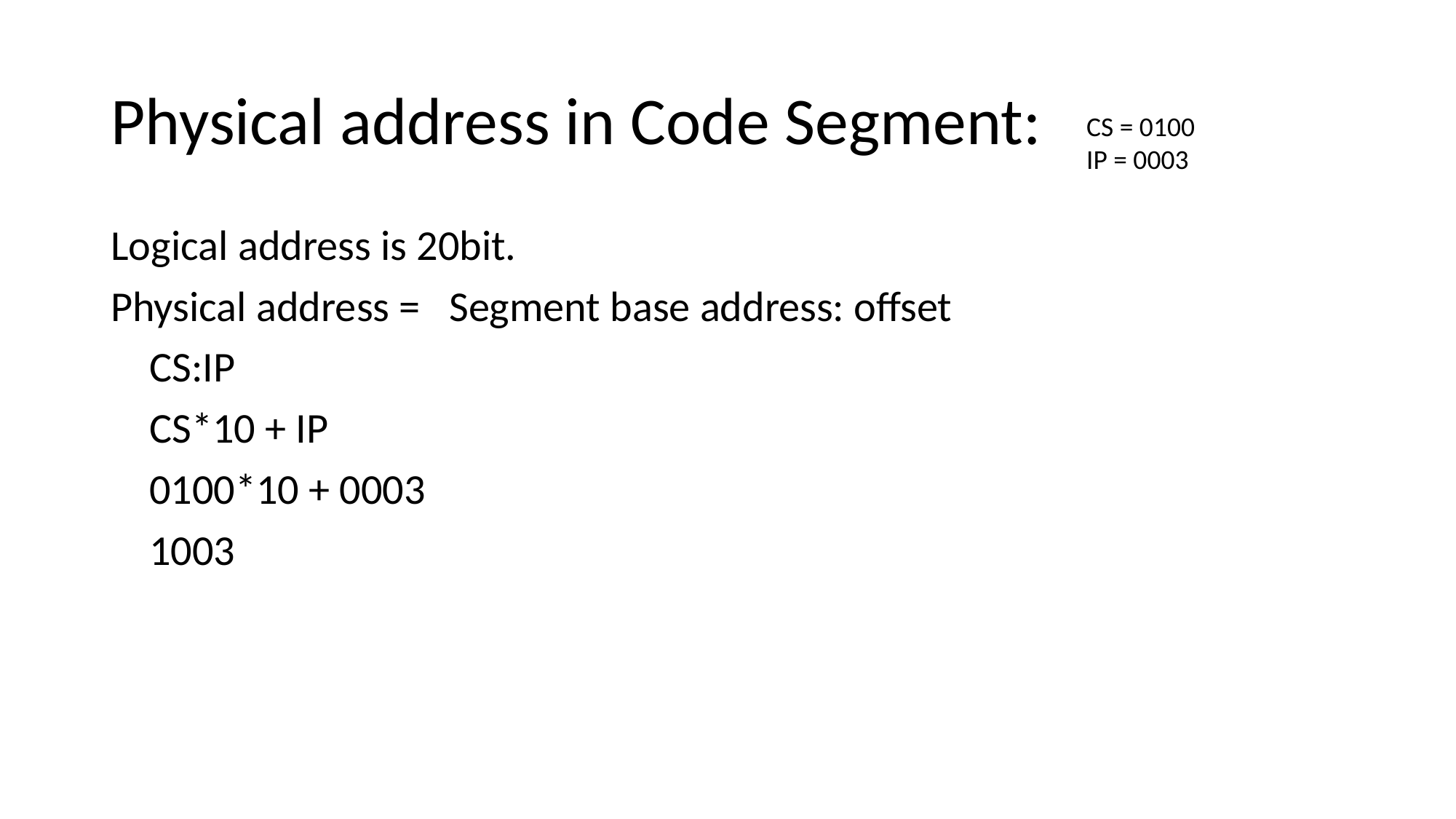

# Physical address in Code Segment:
CS = 0100
IP = 0003
Logical address is 20bit.
Physical address =   Segment base address: offset
    CS:IP
    CS*10 + IP
    0100*10 + 0003
    1003